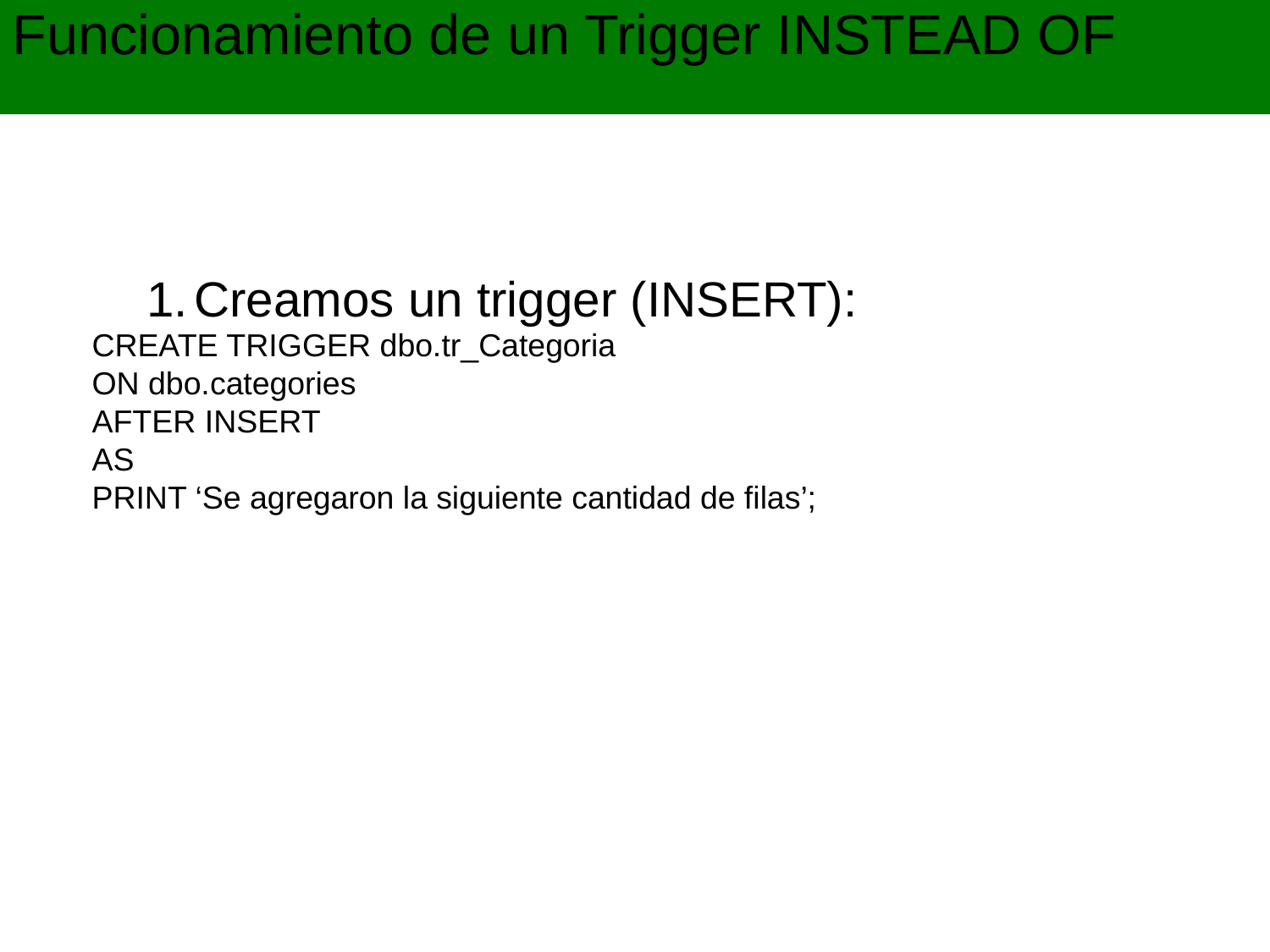

Funcionamiento de un Trigger INSTEAD OF

Creamos un trigger (INSERT):
CREATE TRIGGER dbo.tr_Categoria
ON dbo.categories
AFTER INSERT
AS
PRINT ‘Se agregaron la siguiente cantidad de filas’;